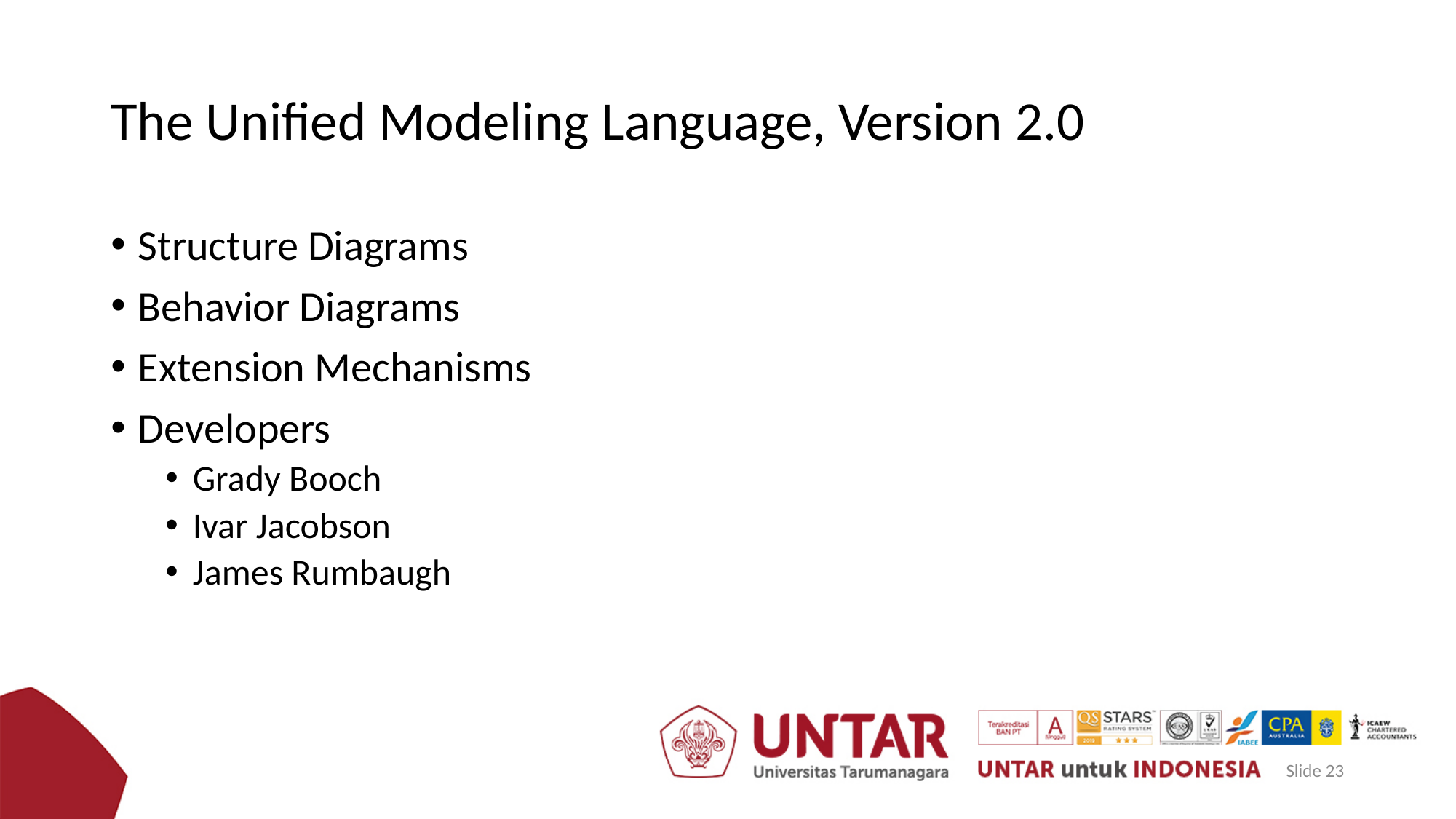

# The Unified Modeling Language, Version 2.0
Structure Diagrams
Behavior Diagrams
Extension Mechanisms
Developers
Grady Booch
Ivar Jacobson
James Rumbaugh
Slide 23